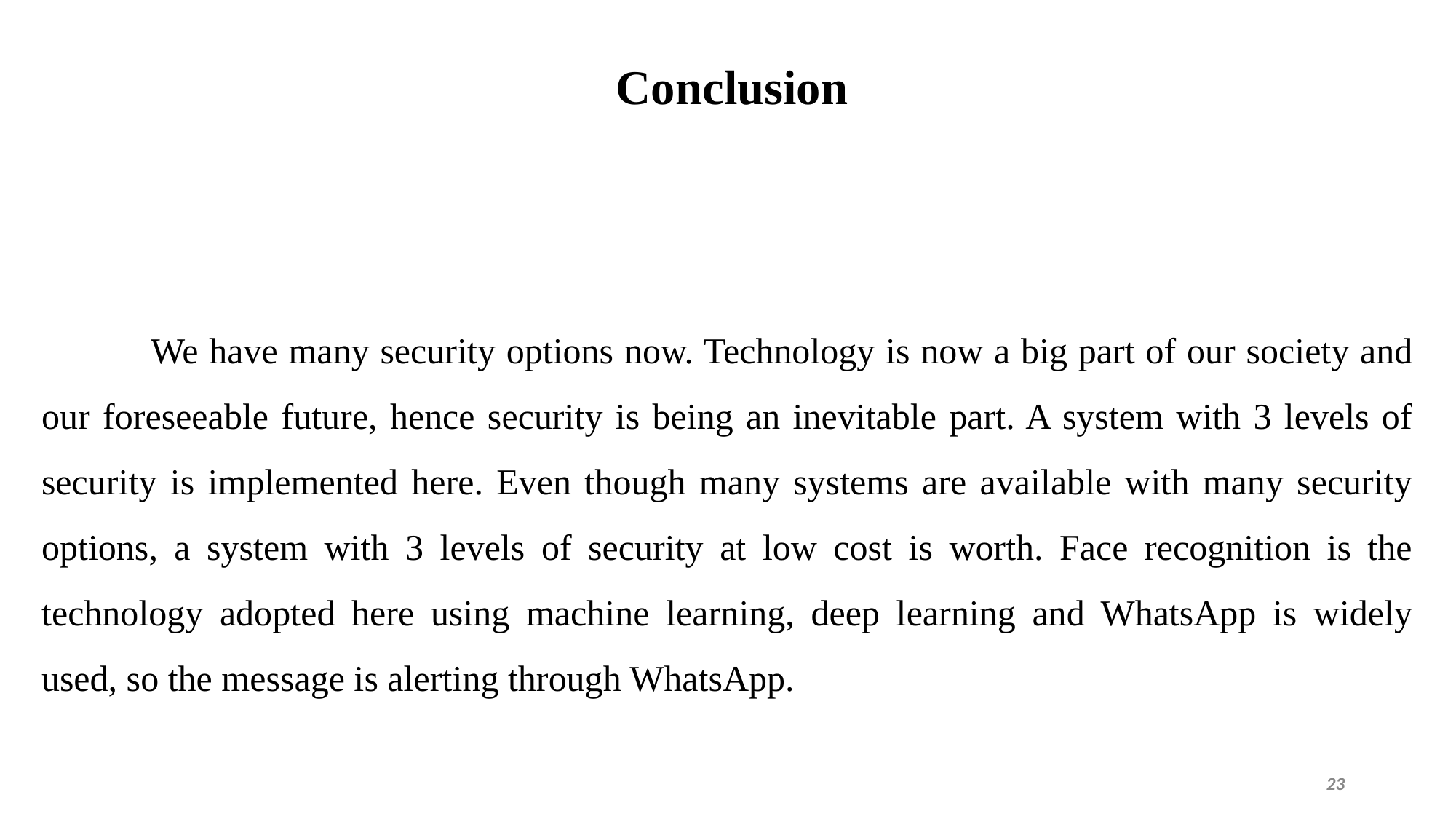

# Conclusion
	We have many security options now. Technology is now a big part of our society and our foreseeable future, hence security is being an inevitable part. A system with 3 levels of security is implemented here. Even though many systems are available with many security options, a system with 3 levels of security at low cost is worth. Face recognition is the technology adopted here using machine learning, deep learning and WhatsApp is widely used, so the message is alerting through WhatsApp.
23